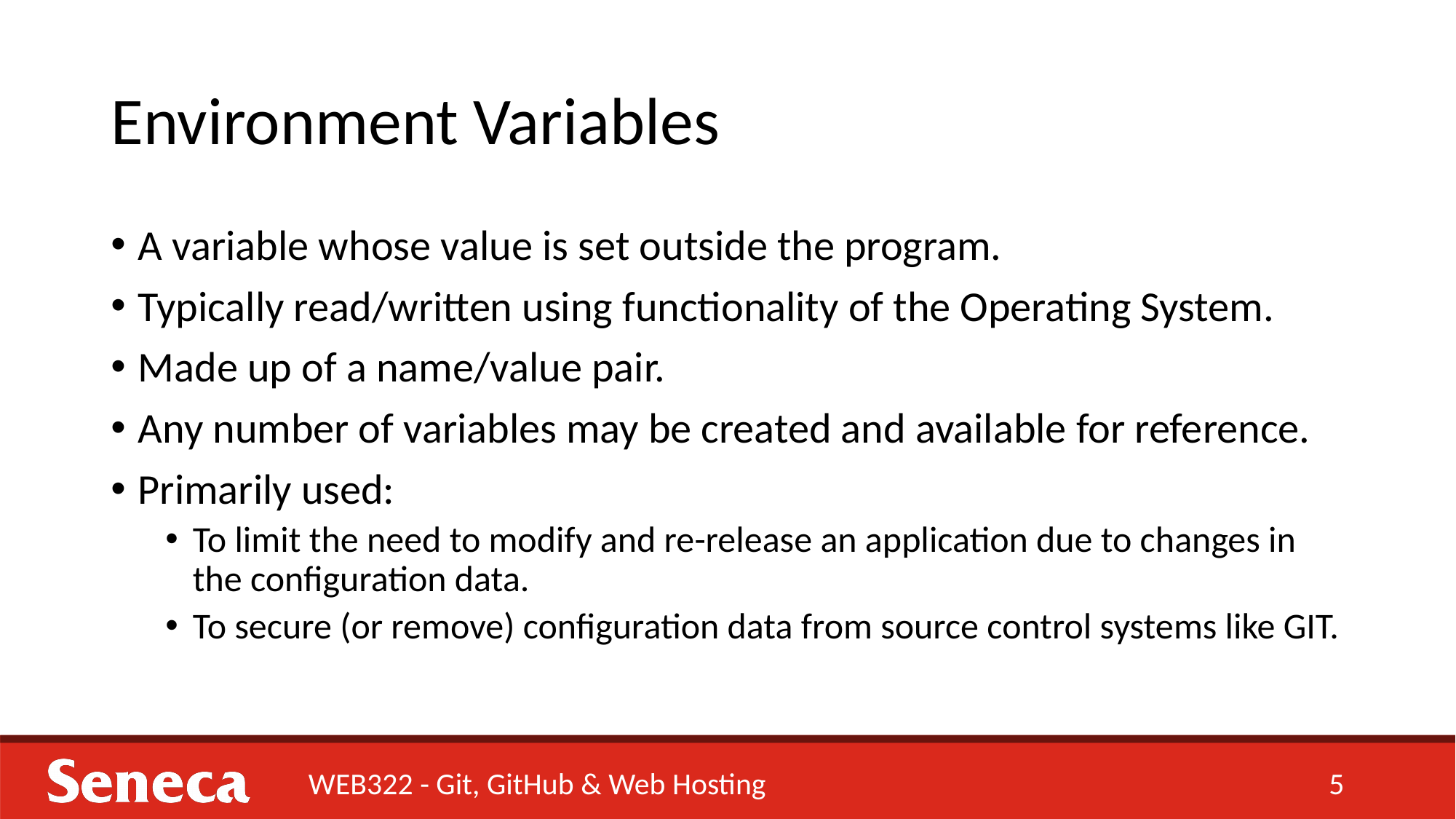

# Environment Variables
A variable whose value is set outside the program.
Typically read/written using functionality of the Operating System.
Made up of a name/value pair.
Any number of variables may be created and available for reference.
Primarily used:
To limit the need to modify and re-release an application due to changes in the configuration data.
To secure (or remove) configuration data from source control systems like GIT.

WEB322 - Git, GitHub & Web Hosting
5